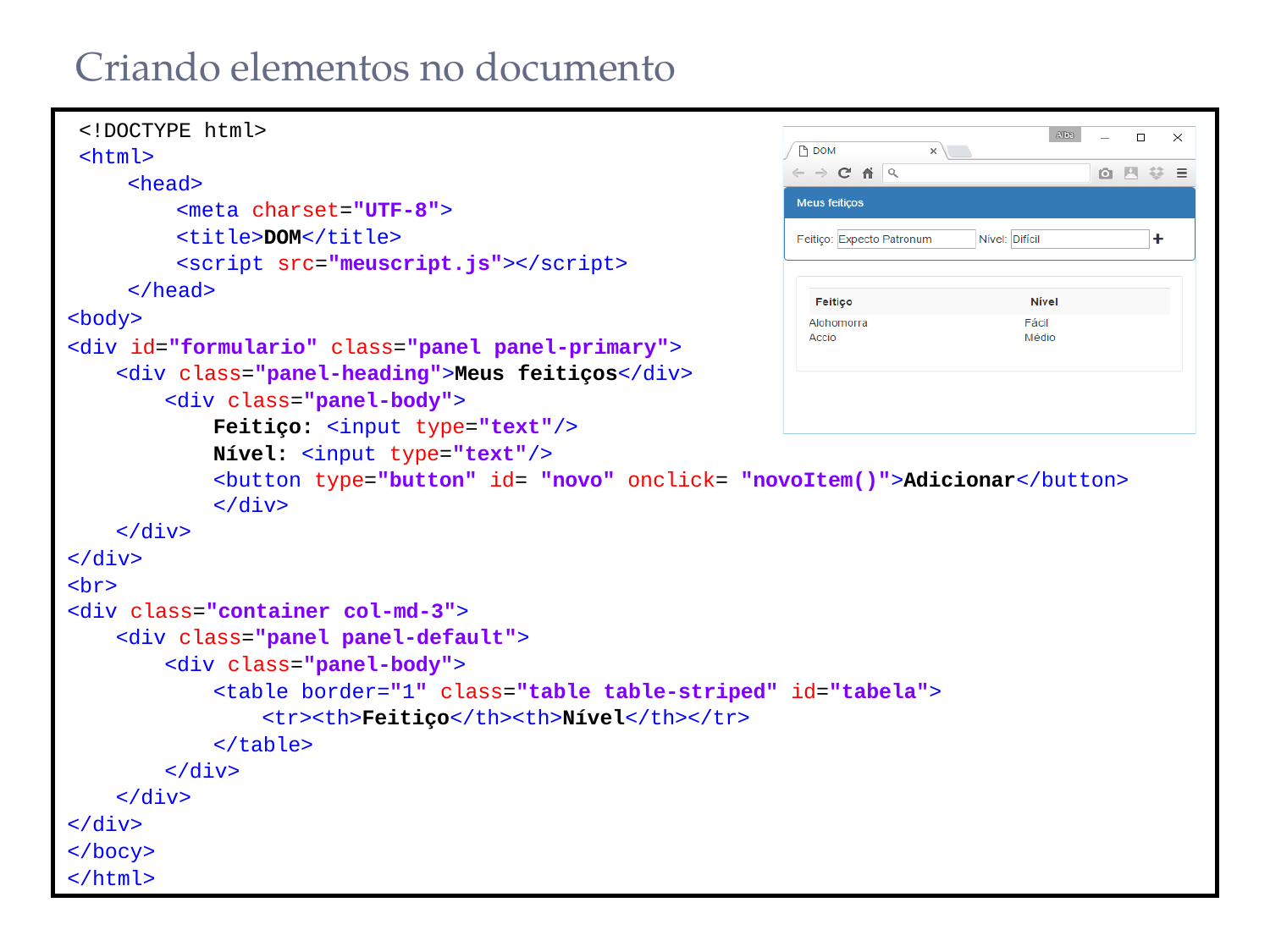

# Criando elementos no documento
<!DOCTYPE html>
<html>
<head>
<meta charset="UTF-8">
<title>DOM</title>
<script src="meuscript.js"></script>
</head>
<body>
<div id="formulario" class="panel panel-primary">
<div class="panel-heading">Meus feitiços</div>
<div class="panel-body">
Feitiço: <input type="text"/>
Nível: <input type="text"/>
<button type="button" id= "novo" onclick= "novoItem()">Adicionar</button> </div>
</div>
</div>
<br>
<div class="container col-md-3">
<div class="panel panel-default">
<div class="panel-body">
<table border="1" class="table table-striped" id="tabela">
<tr><th>Feitiço</th><th>Nível</th></tr>
</table>
</div>
</div>
</div>
</bocy>
</html>

21